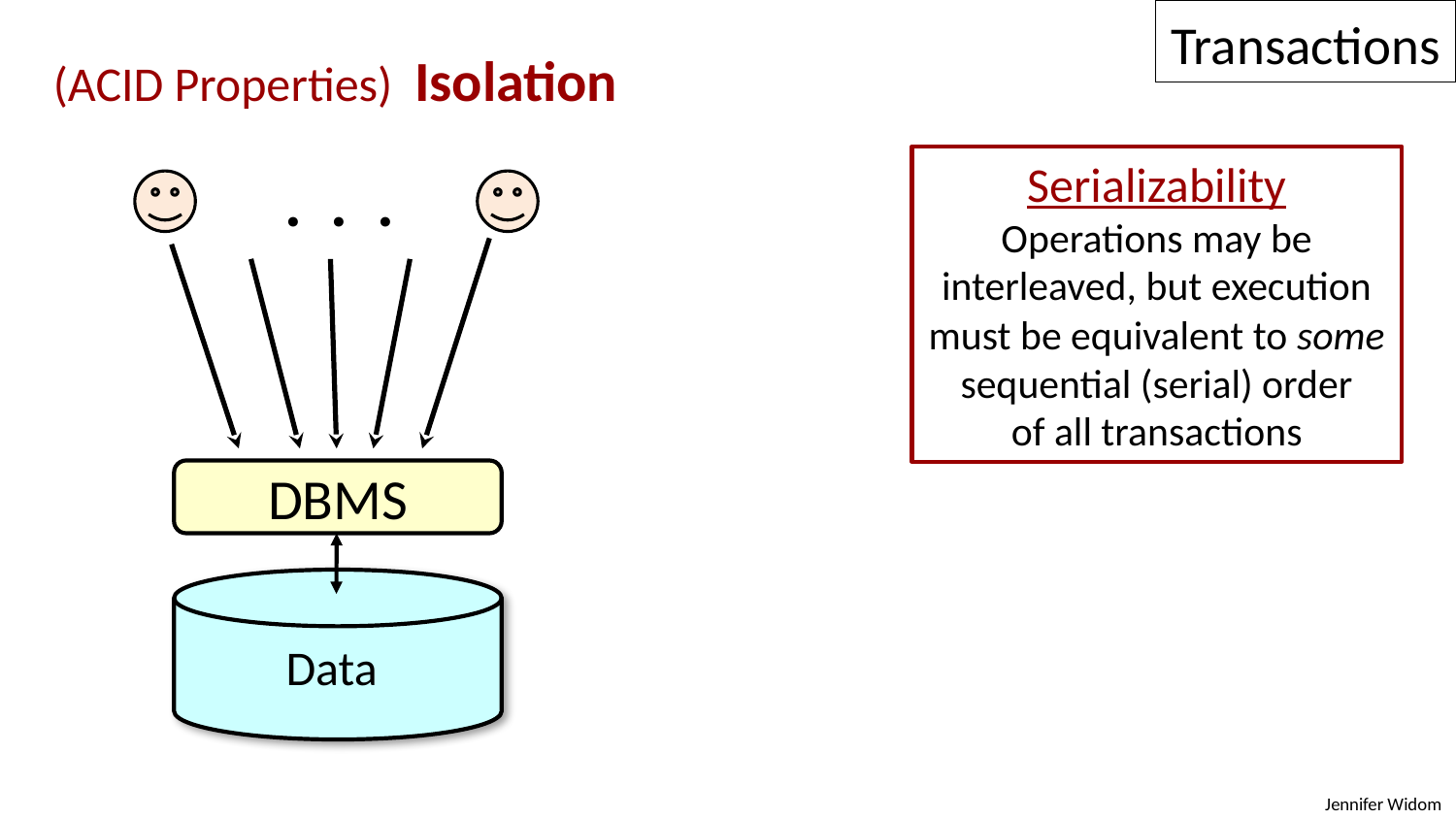

Transactions
(ACID Properties)  Isolation

Serializability
Operations may be
interleaved, but execution
must be equivalent to some
sequential (serial) order
of all transactions
.  .  .

DBMS

Data